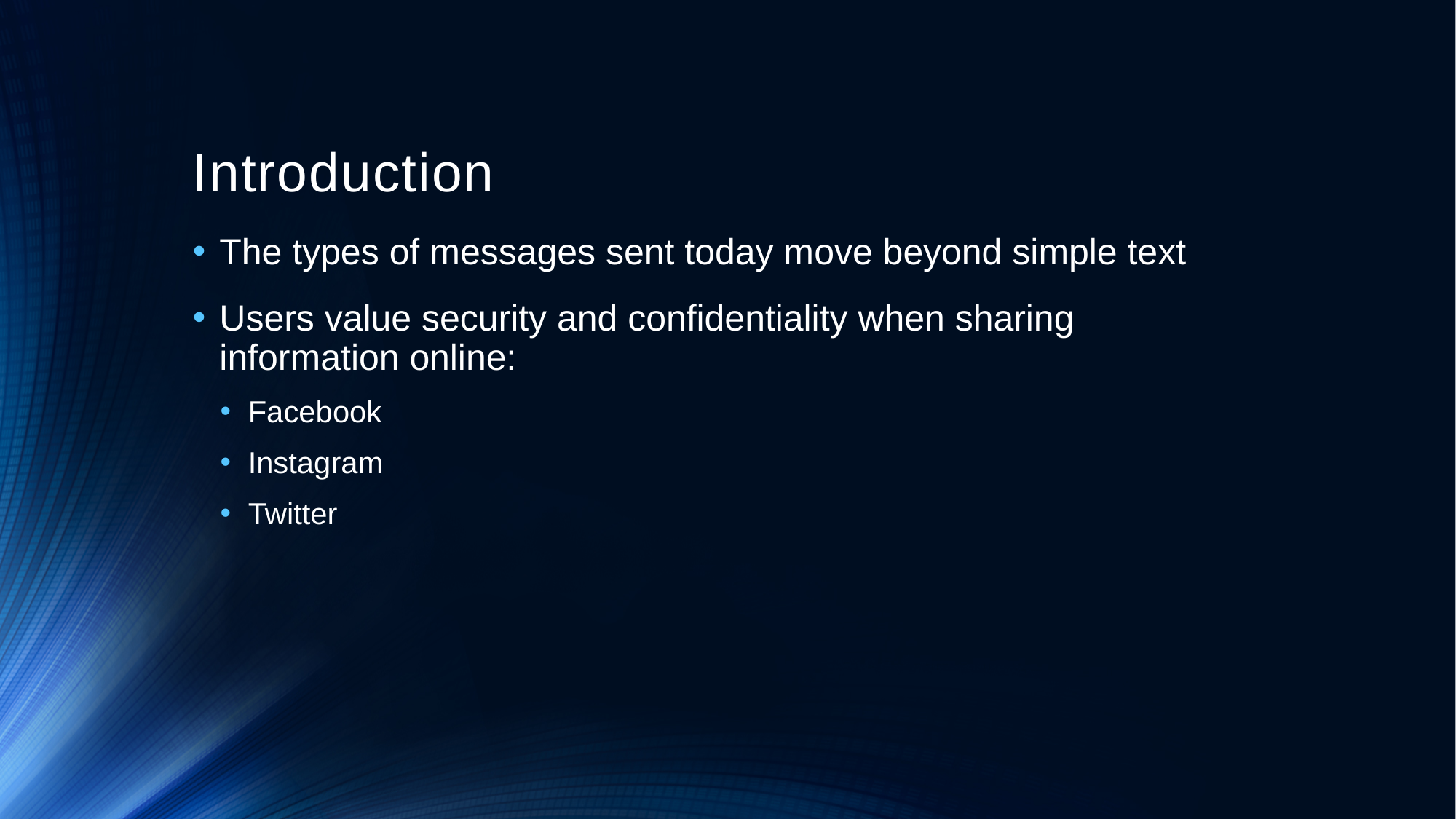

# Introduction
The types of messages sent today move beyond simple text
Users value security and confidentiality when sharing information online:
Facebook
Instagram
Twitter